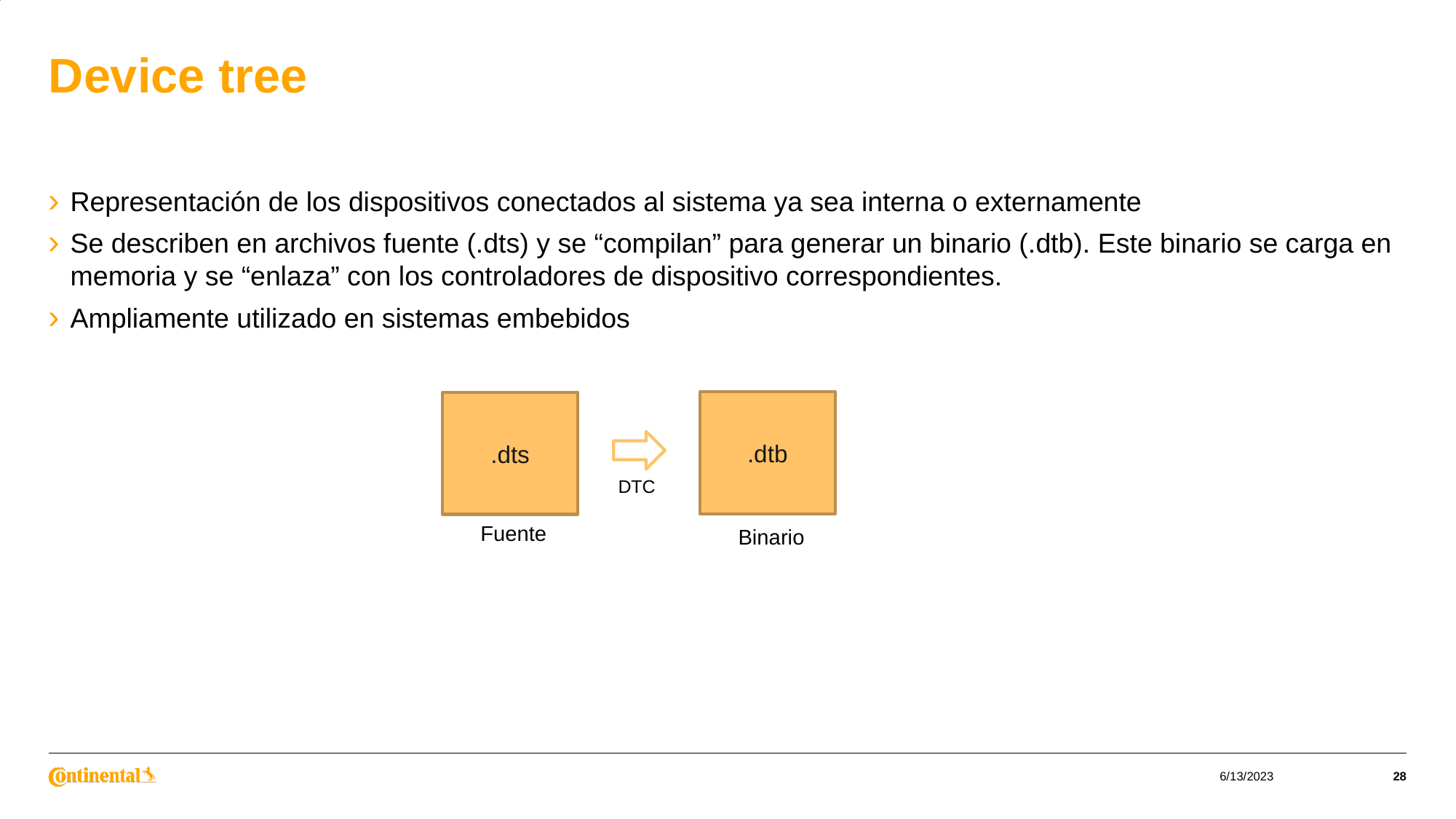

# Device tree
Representación de los dispositivos conectados al sistema ya sea interna o externamente
Se describen en archivos fuente (.dts) y se “compilan” para generar un binario (.dtb). Este binario se carga en memoria y se “enlaza” con los controladores de dispositivo correspondientes.
Ampliamente utilizado en sistemas embebidos

.dtb
.dts

DTC
Fuente
Binario

6/13/2023
28